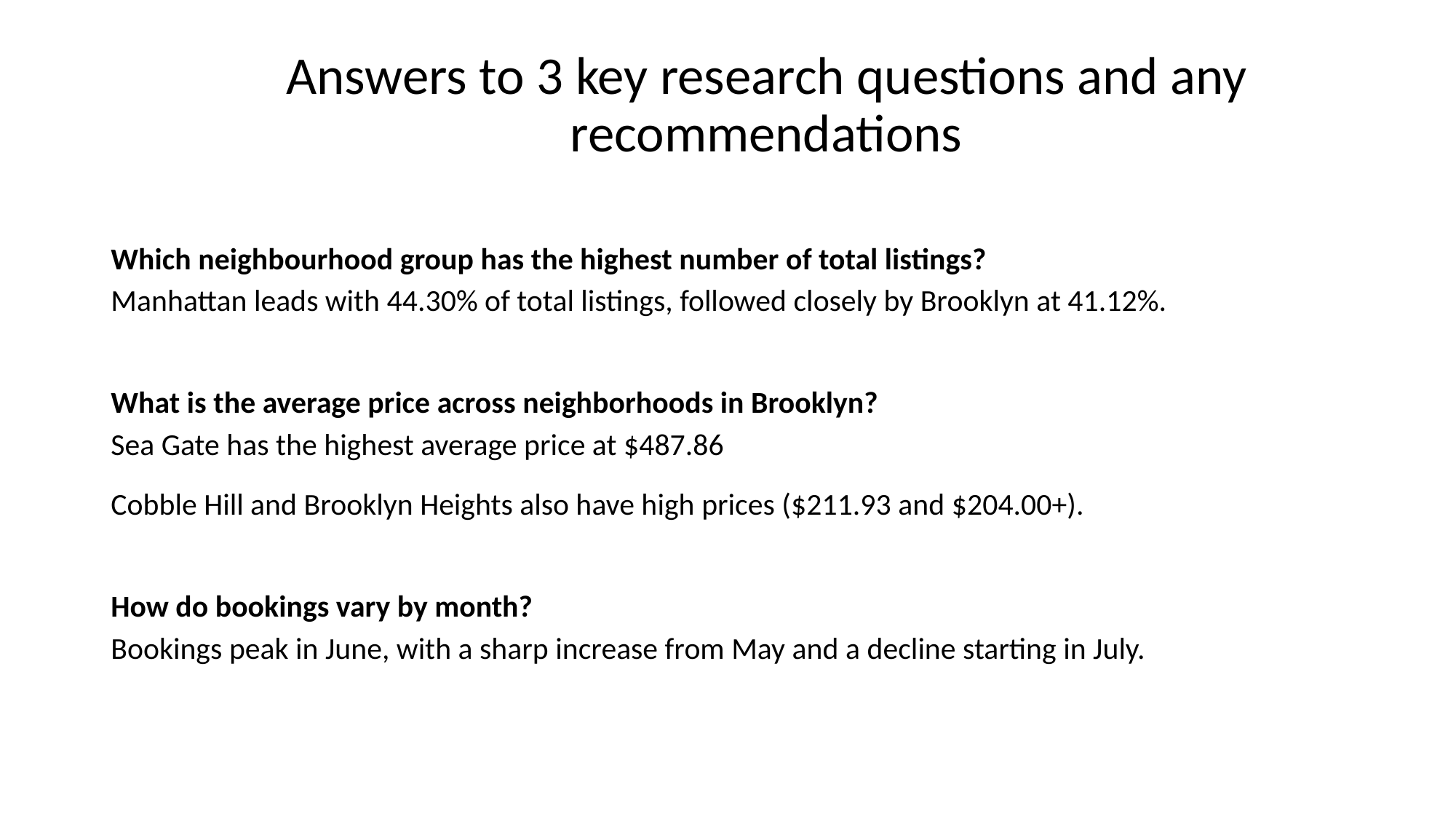

# Answers to 3 key research questions and any recommendations

Which neighbourhood group has the highest number of total listings?
Manhattan leads with 44.30% of total listings, followed closely by Brooklyn at 41.12%.
What is the average price across neighborhoods in Brooklyn?
Sea Gate has the highest average price at $487.86
Cobble Hill and Brooklyn Heights also have high prices ($211.93 and $204.00+).
How do bookings vary by month?
Bookings peak in June, with a sharp increase from May and a decline starting in July.